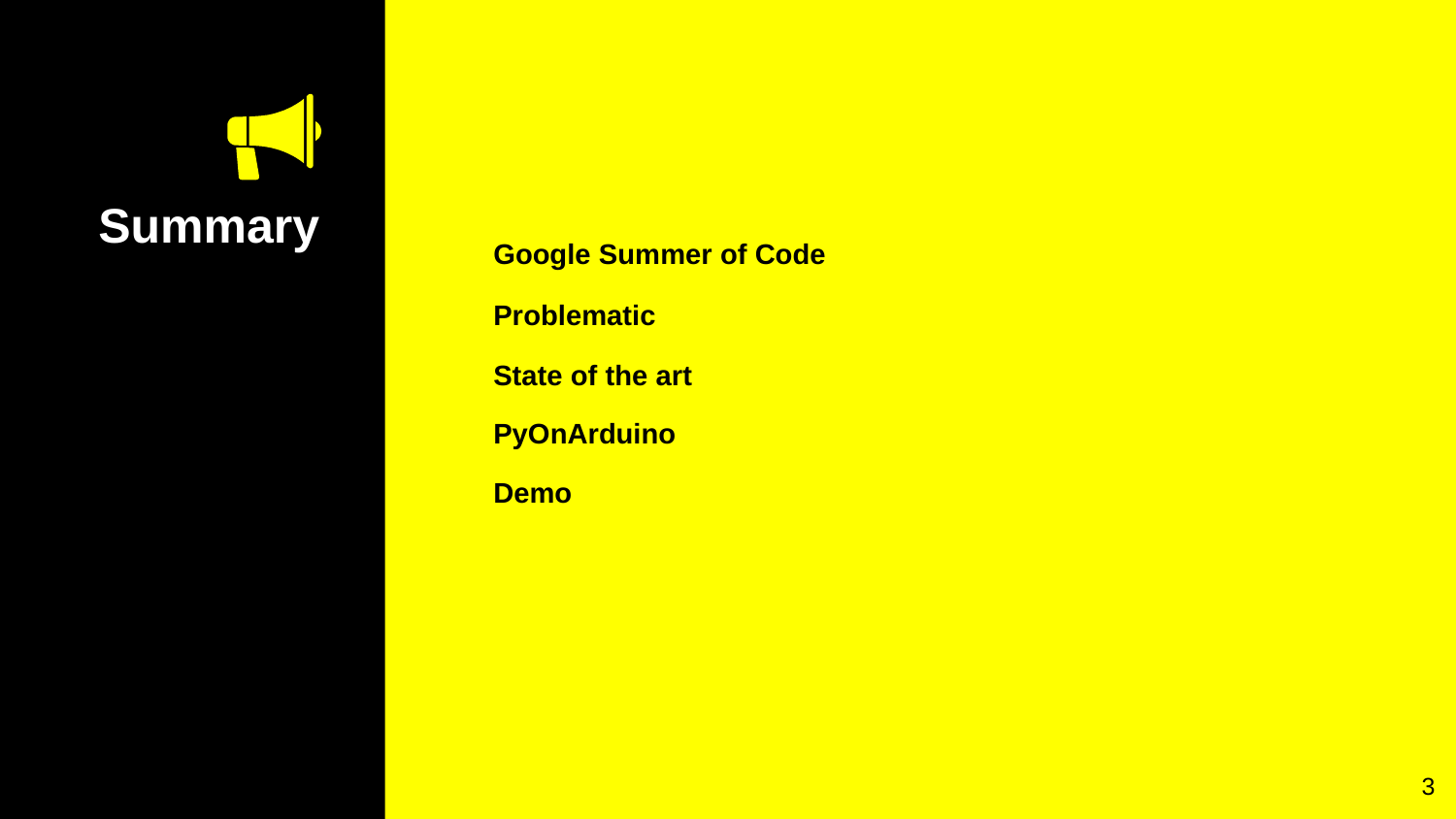

# Summary
Google Summer of Code

Problematic

State of the art

PyOnArduino

Demo

3